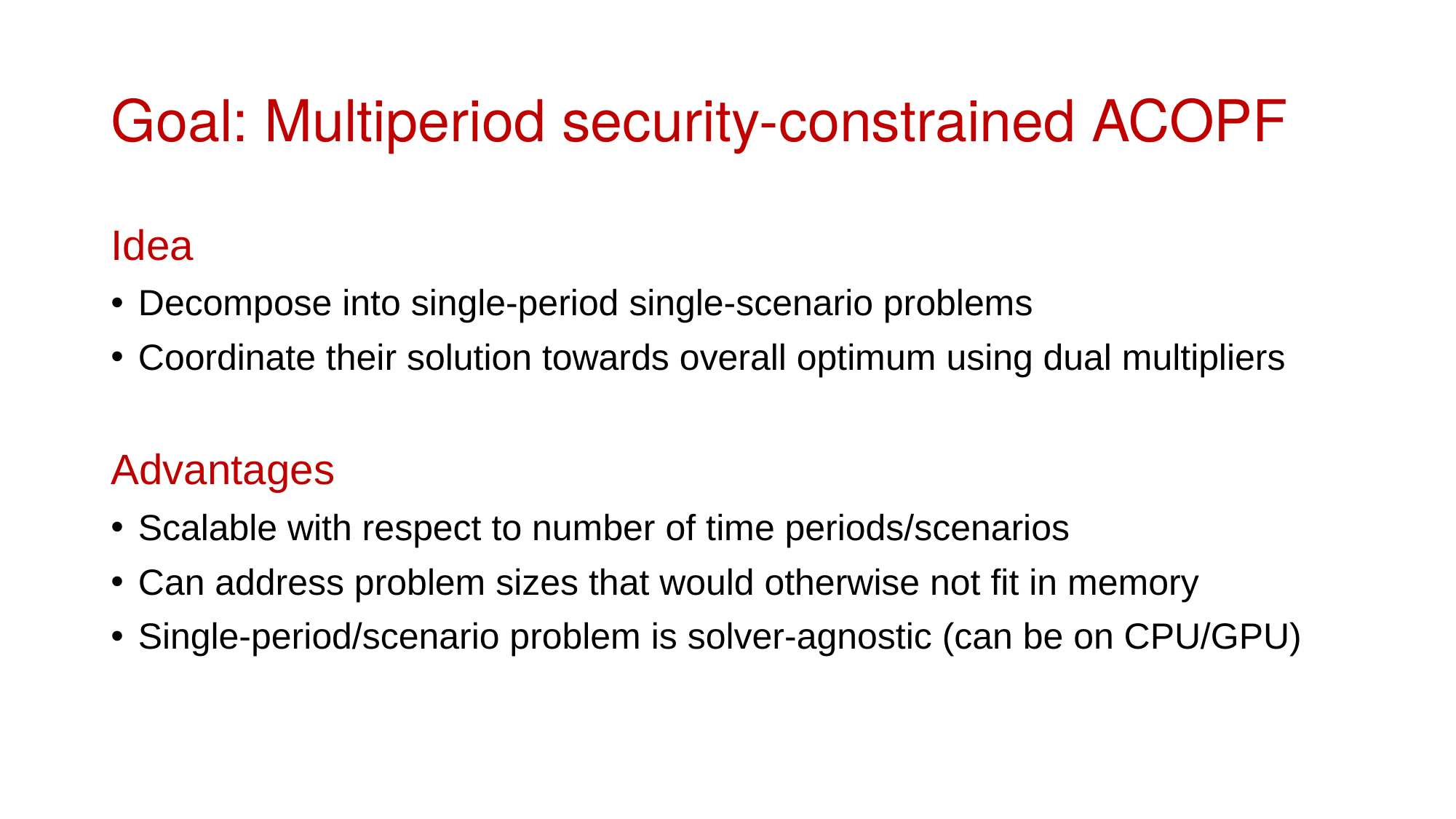

# Goal: Multiperiod security-constrained ACOPF
Idea
Decompose into single-period single-scenario problems
Coordinate their solution towards overall optimum using dual multipliers

Advantages
Scalable with respect to number of time periods/scenarios
Can address problem sizes that would otherwise not fit in memory
Single-period/scenario problem is solver-agnostic (can be on CPU/GPU)